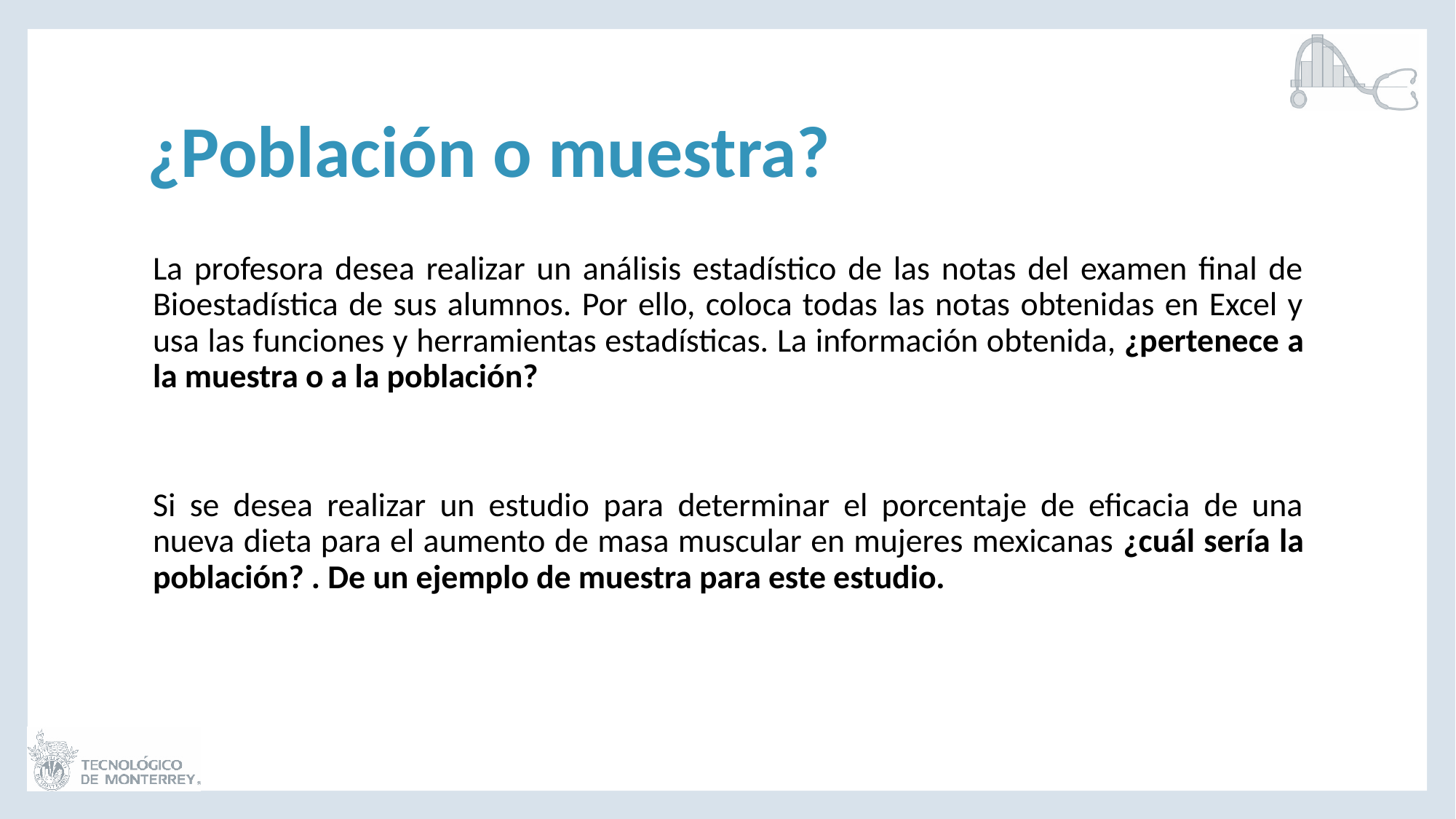

# ¿Población o muestra?
La profesora desea realizar un análisis estadístico de las notas del examen final de Bioestadística de sus alumnos. Por ello, coloca todas las notas obtenidas en Excel y usa las funciones y herramientas estadísticas. La información obtenida, ¿pertenece a la muestra o a la población?
Si se desea realizar un estudio para determinar el porcentaje de eficacia de una nueva dieta para el aumento de masa muscular en mujeres mexicanas ¿cuál sería la población? . De un ejemplo de muestra para este estudio.